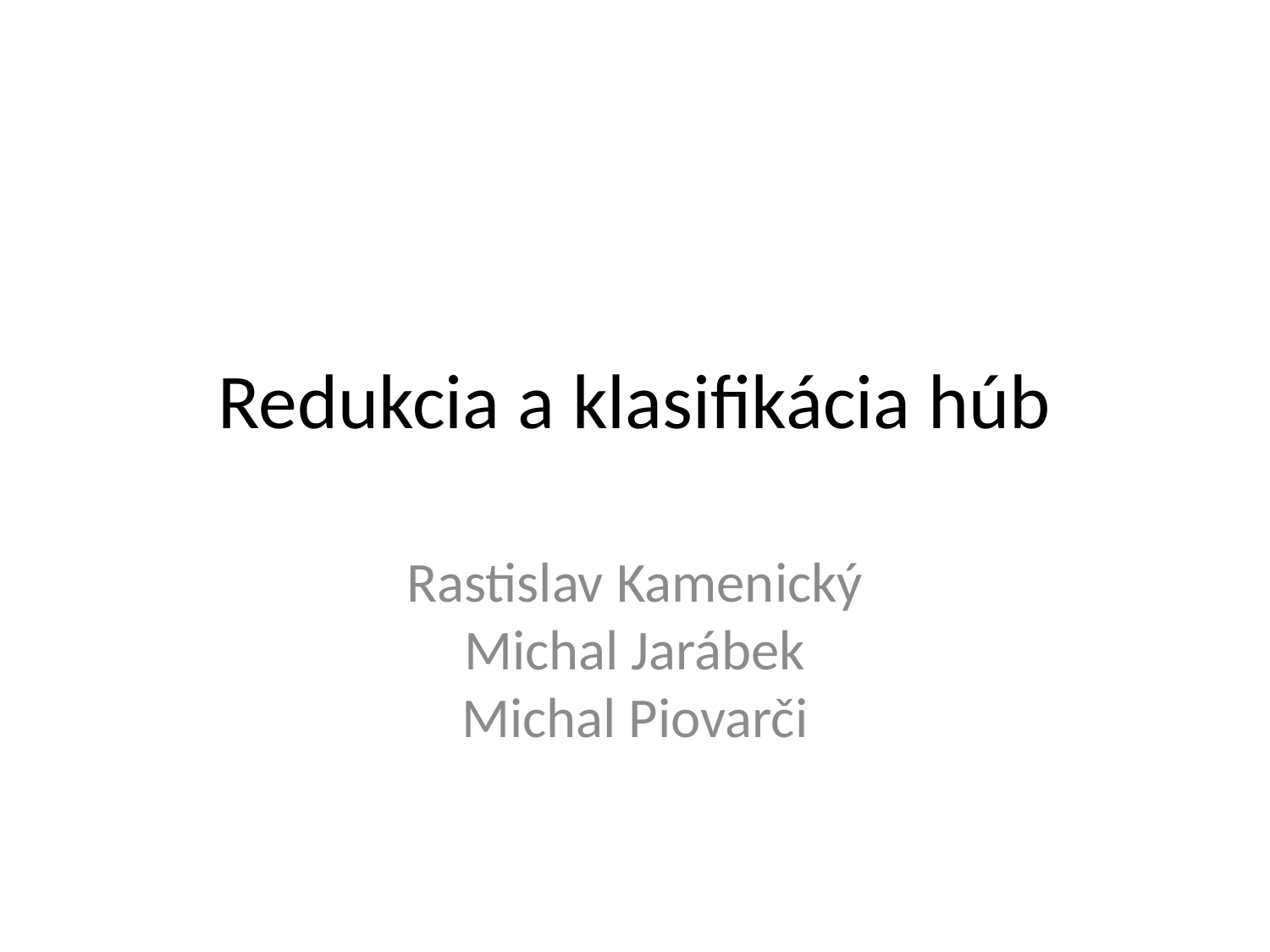

# Redukcia a klasifikácia húb
Rastislav Kamenický
Michal Jarábek
Michal Piovarči